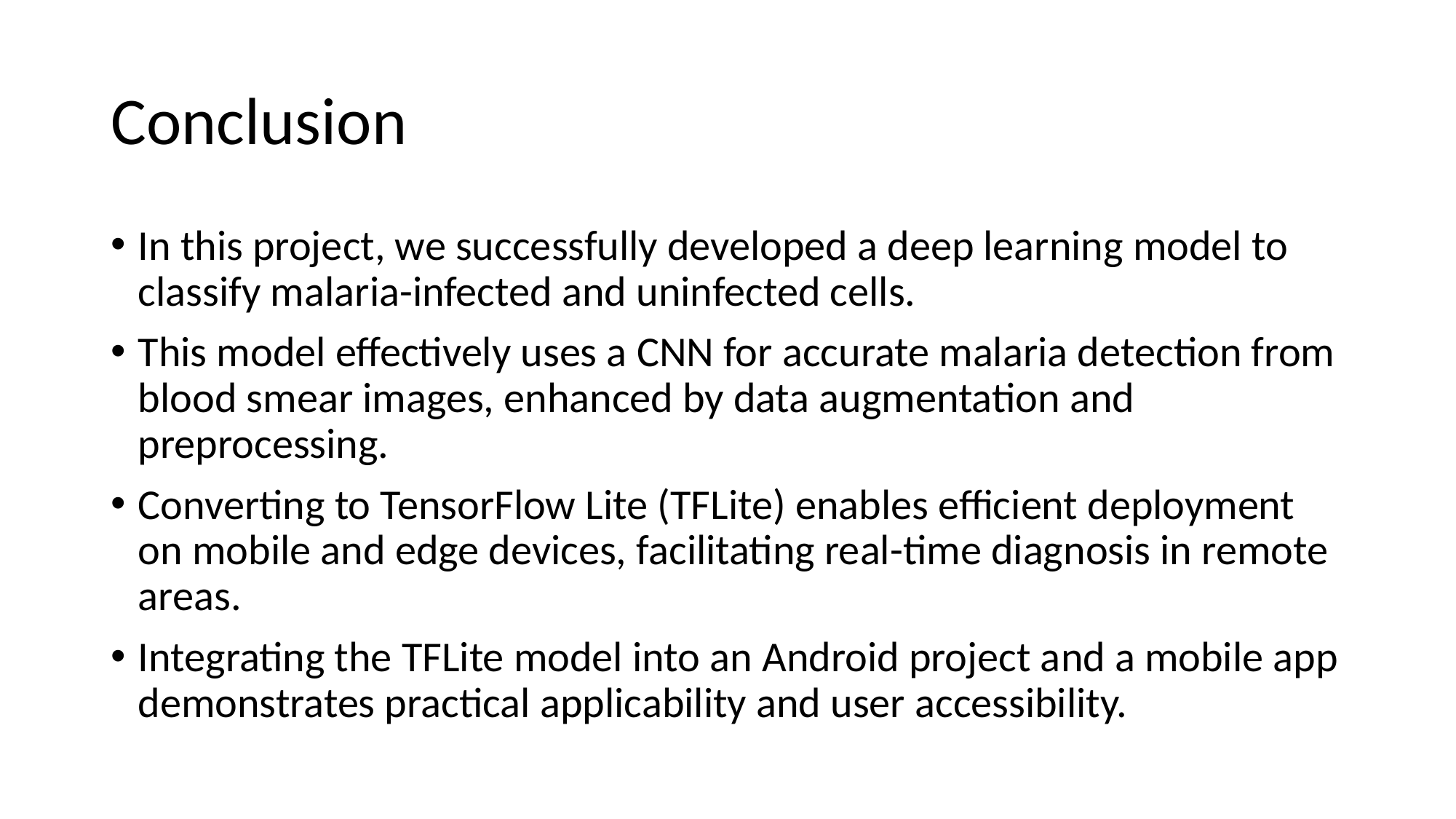

# Conclusion
In this project, we successfully developed a deep learning model to classify malaria-infected and uninfected cells.
This model effectively uses a CNN for accurate malaria detection from blood smear images, enhanced by data augmentation and preprocessing.
Converting to TensorFlow Lite (TFLite) enables efficient deployment on mobile and edge devices, facilitating real-time diagnosis in remote areas.
Integrating the TFLite model into an Android project and a mobile app demonstrates practical applicability and user accessibility.